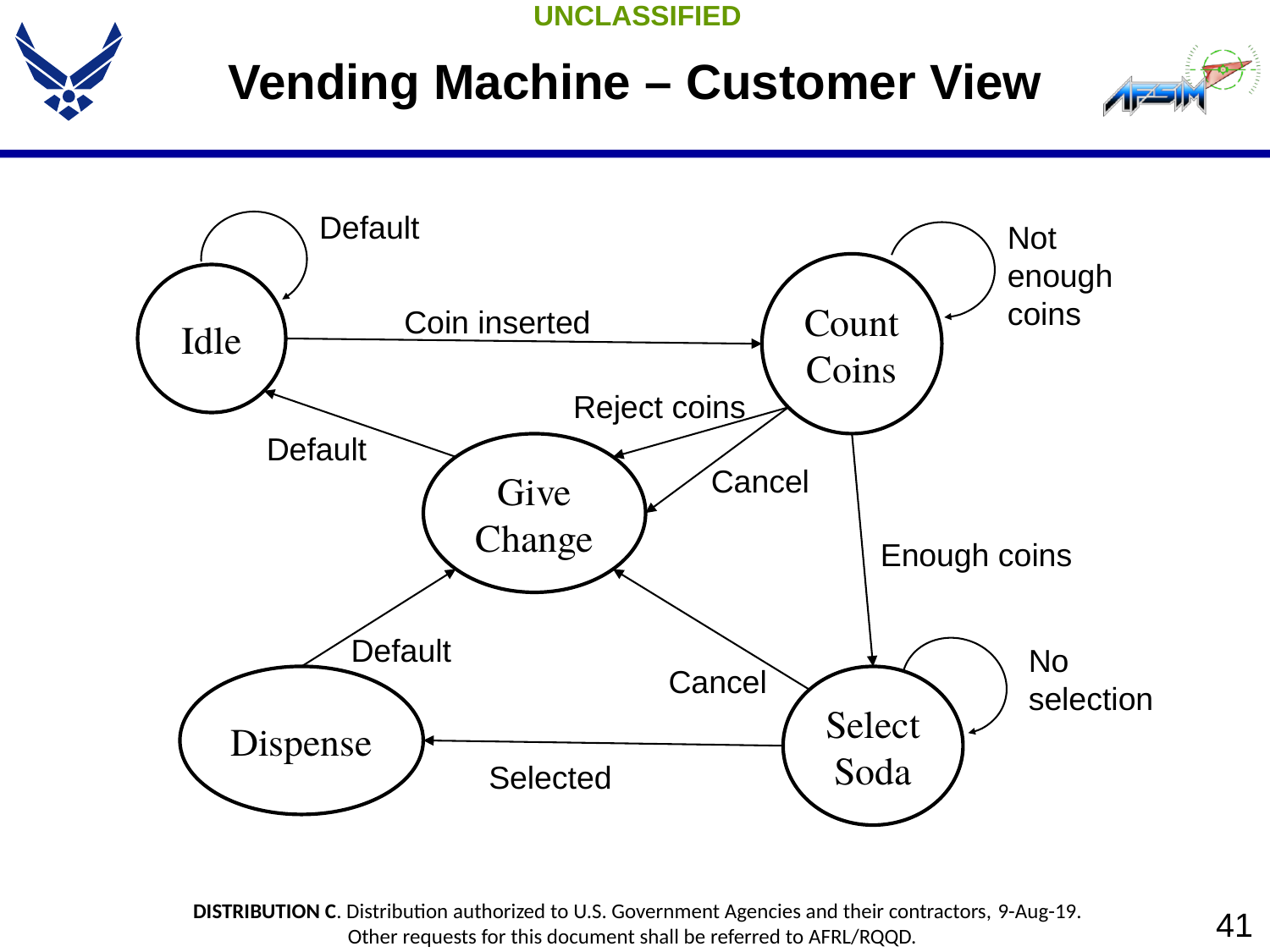

# Vending Machine – Customer View
Default

Not enough coins

Count Coins
Idle
Coin inserted
Reject coins
Default
Give Change
Cancel
Enough coins
Default
No selection

Cancel
Dispense
Select Soda
Selected